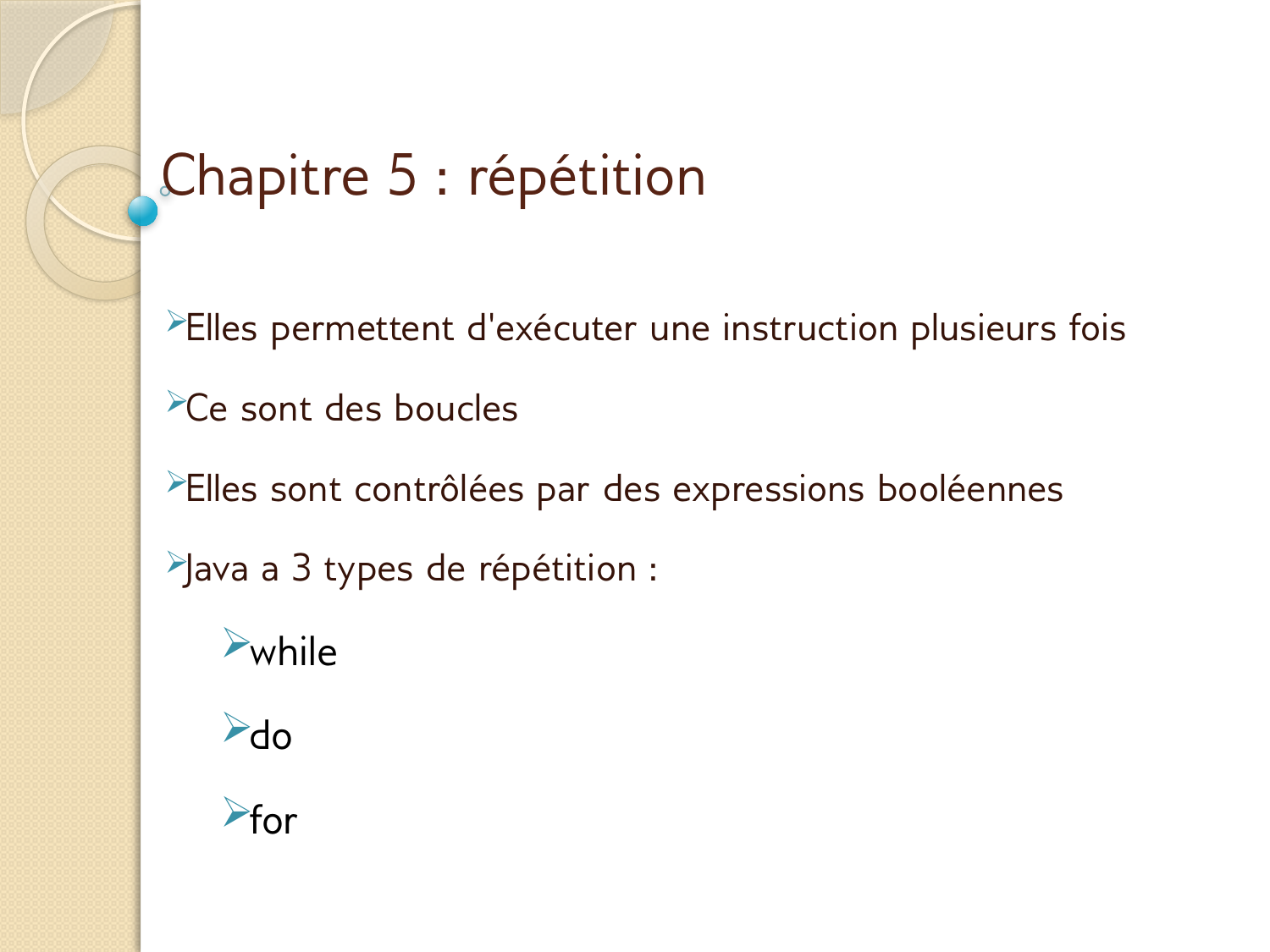

la condition doit pouvoir être évaluée à true ou false
corps de la méthode
# Chapitre 5 : répétition

Elles permettent d'exécuter une instruction plusieurs fois
Ce sont des boucles
Elles sont contrôlées par des expressions booléennes
Java a 3 types de répétition :
while
do
for